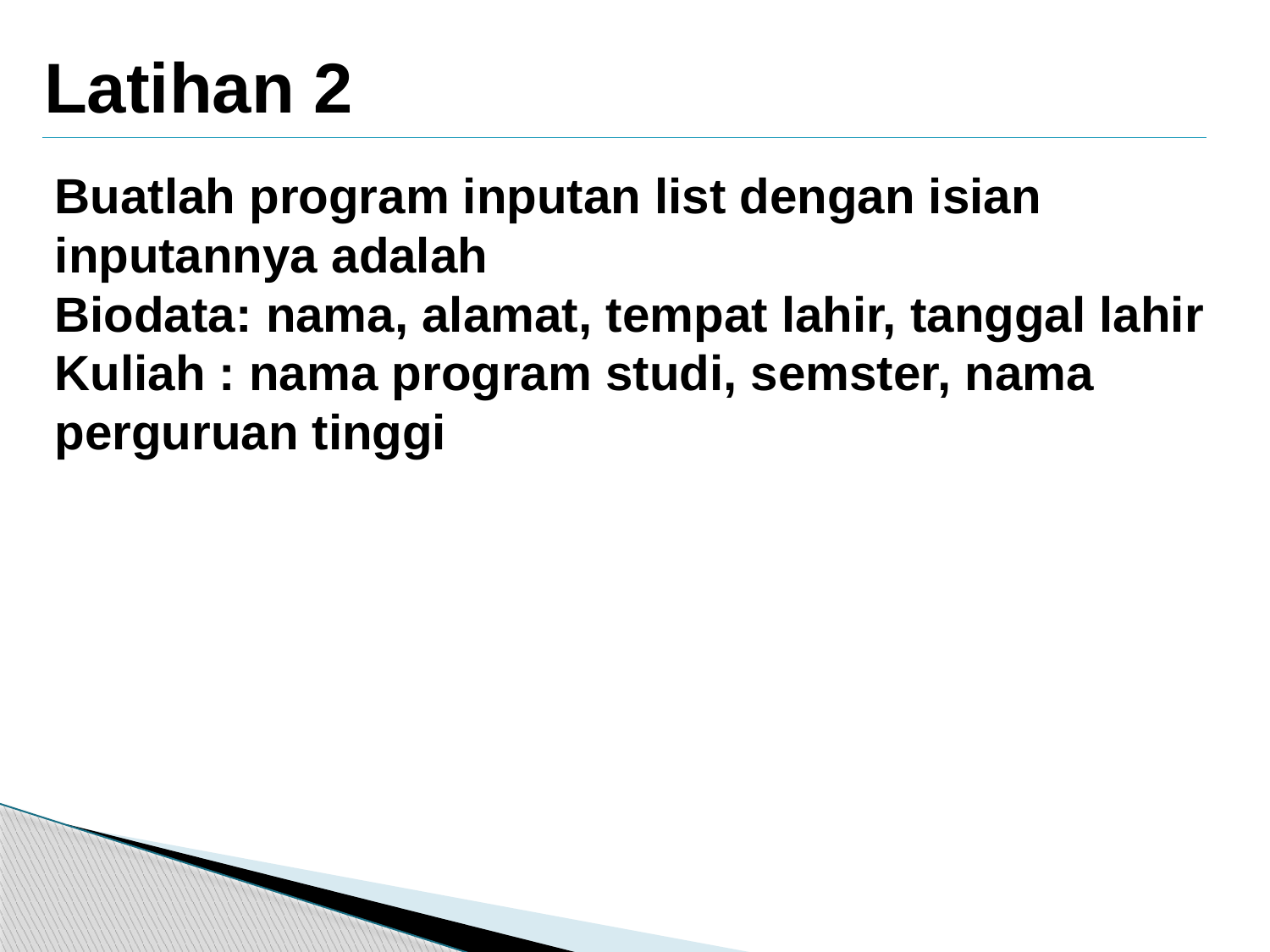

Latihan 2
Buatlah program inputan list dengan isian inputannya adalah
Biodata: nama, alamat, tempat lahir, tanggal lahir
Kuliah : nama program studi, semster, nama perguruan tinggi